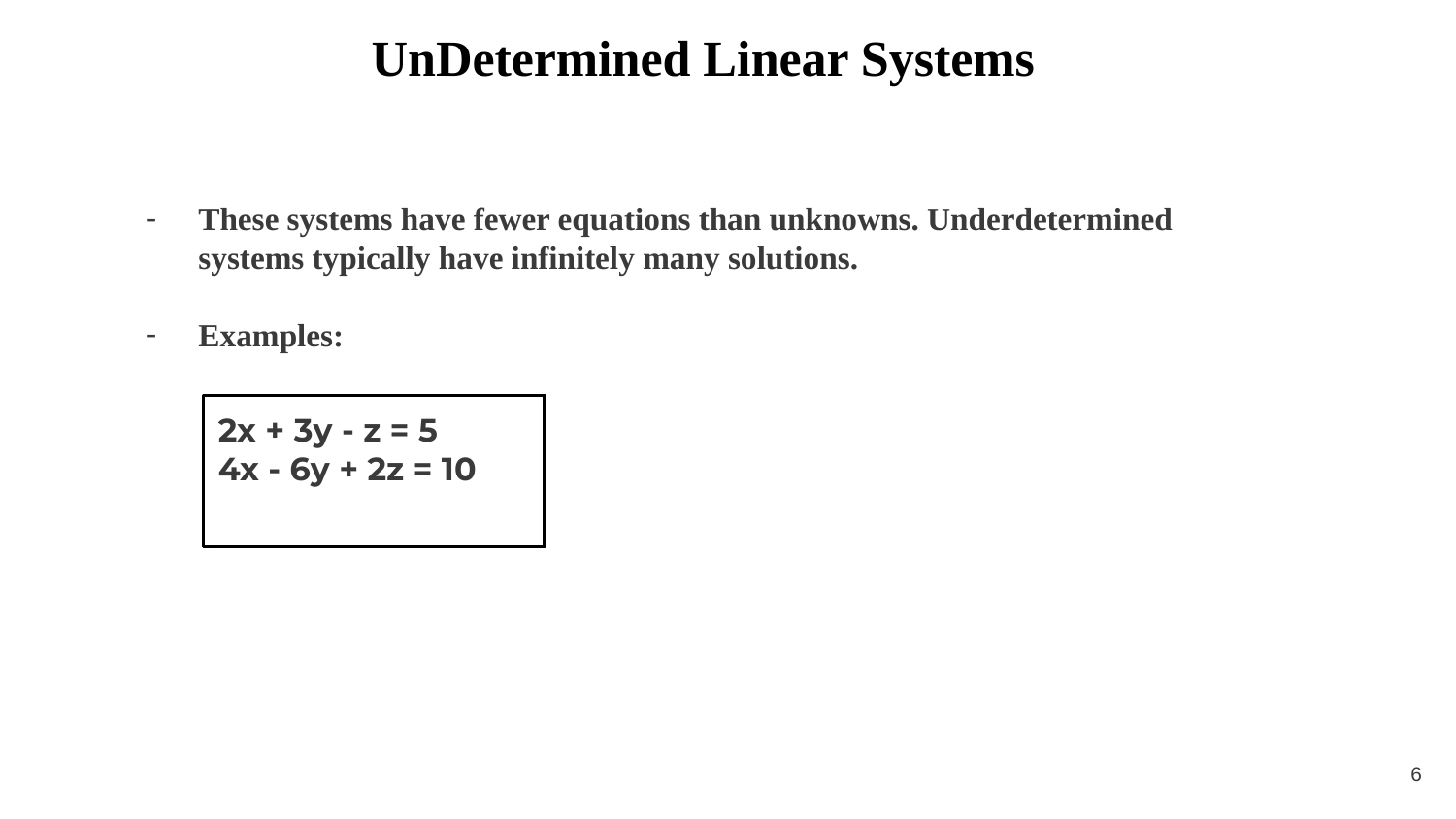

# UnDetermined Linear Systems
These systems have fewer equations than unknowns. Underdetermined systems typically have infinitely many solutions.

Examples:

2x + 3y - z = 5
4x - 6y + 2z = 10

6